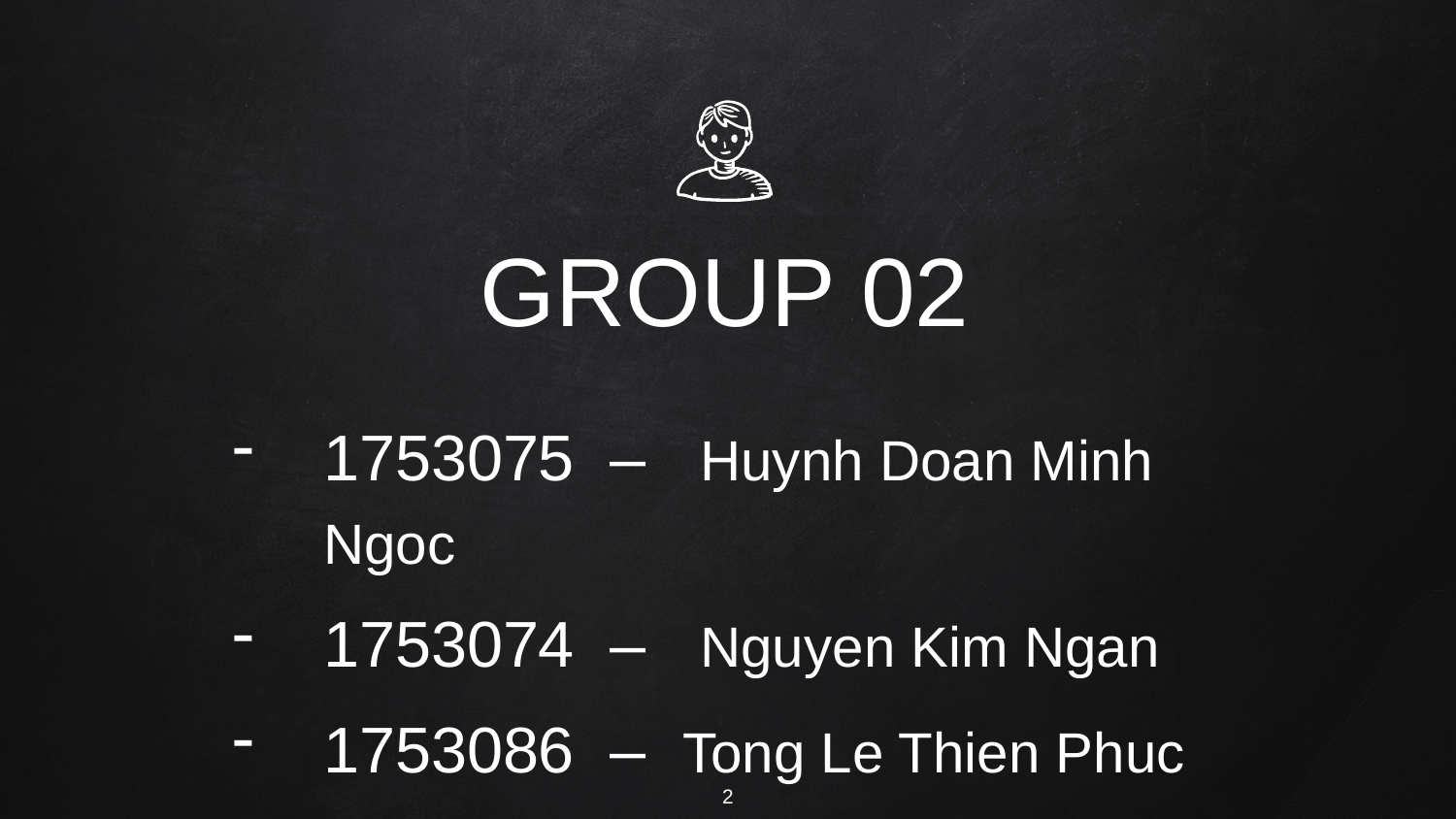

GROUP 02
1753075  –   Huynh Doan Minh Ngoc
1753074  –   Nguyen Kim Ngan
1753086  –  Tong Le Thien Phuc
2